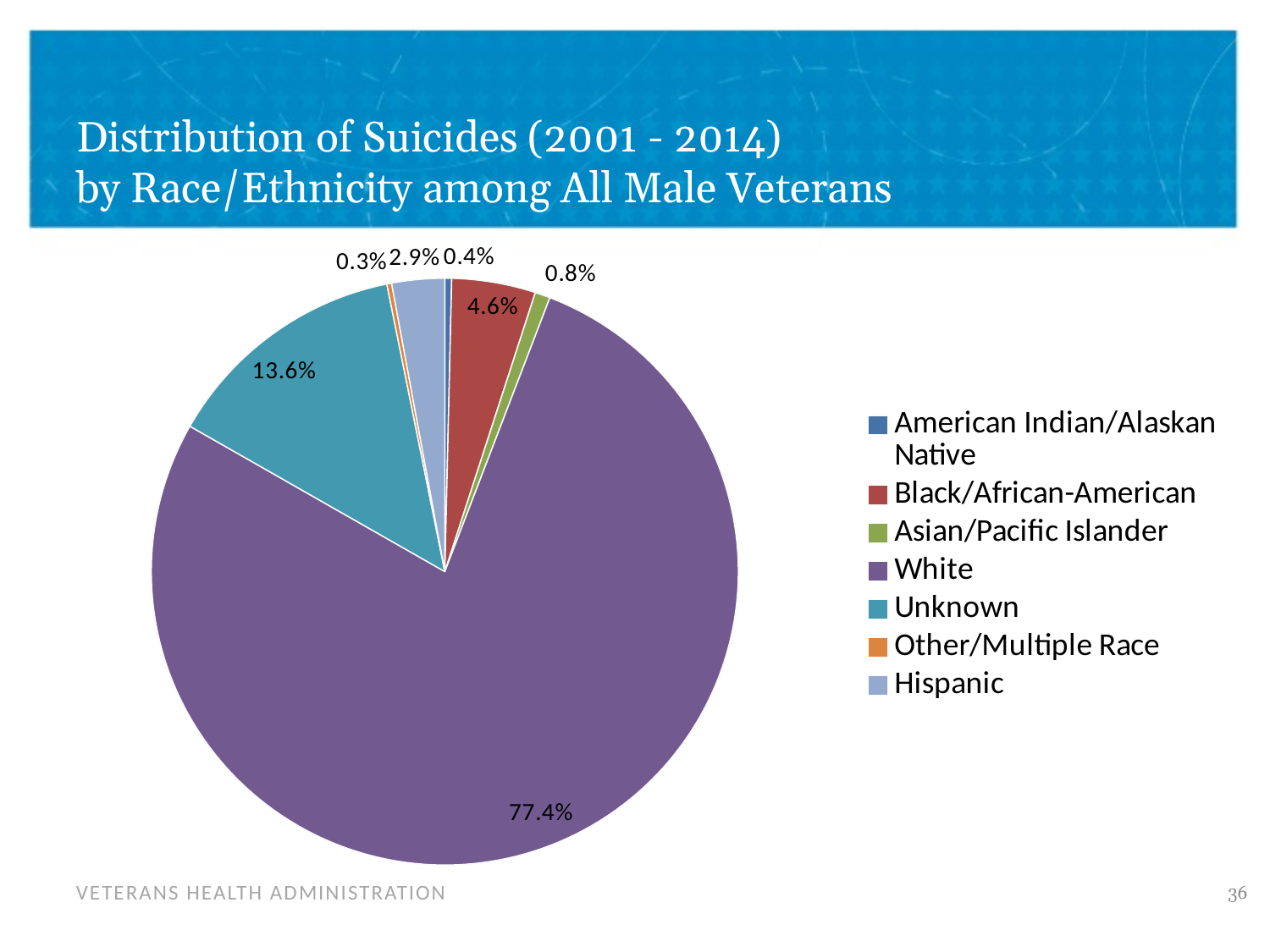

# Distribution of Suicides (2001 - 2014) by Race/Ethnicity among All Male Veterans

### Chart

| Category | Male (96.5%, n=96,168)  |
|---|---|
| American Indian/Alaskan Native | 361.0 |
| Black/African-American | 4436.0 |
| Asian/Pacific Islander | 805.0 |
| White | 74460.0 |
| Unknown | 13060.0 |
| Other/Multiple Race | 252.0 |
| Hispanic | 2794.0 |
36